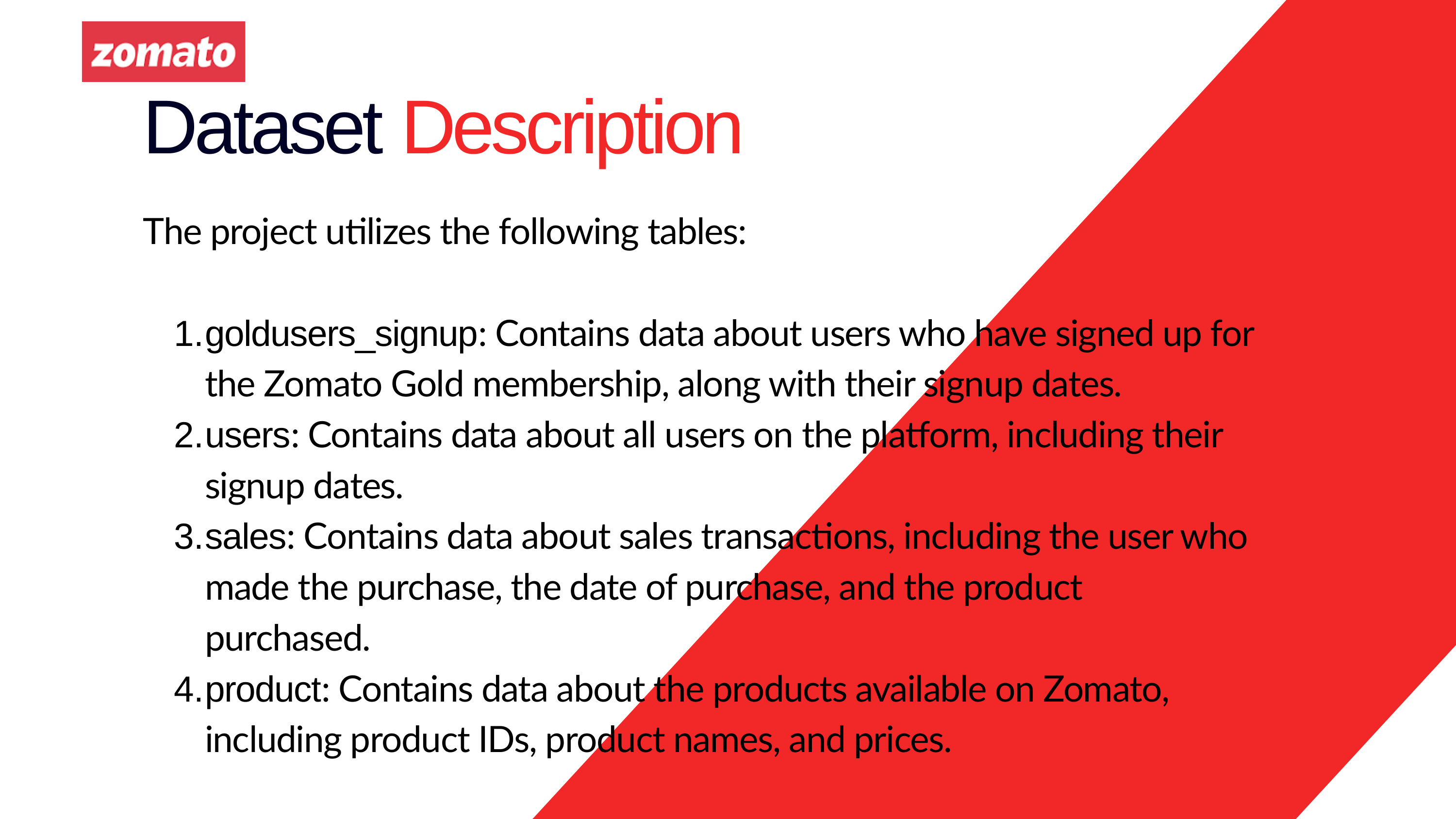

Dataset Description
The project utilizes the following tables:

goldusers_signup: Contains data about users who have signed up for the Zomato Gold membership, along with their signup dates.
users: Contains data about all users on the platform, including their signup dates.
sales: Contains data about sales transactions, including the user who made the purchase, the date of purchase, and the product purchased.
product: Contains data about the products available on Zomato, including product IDs, product names, and prices.